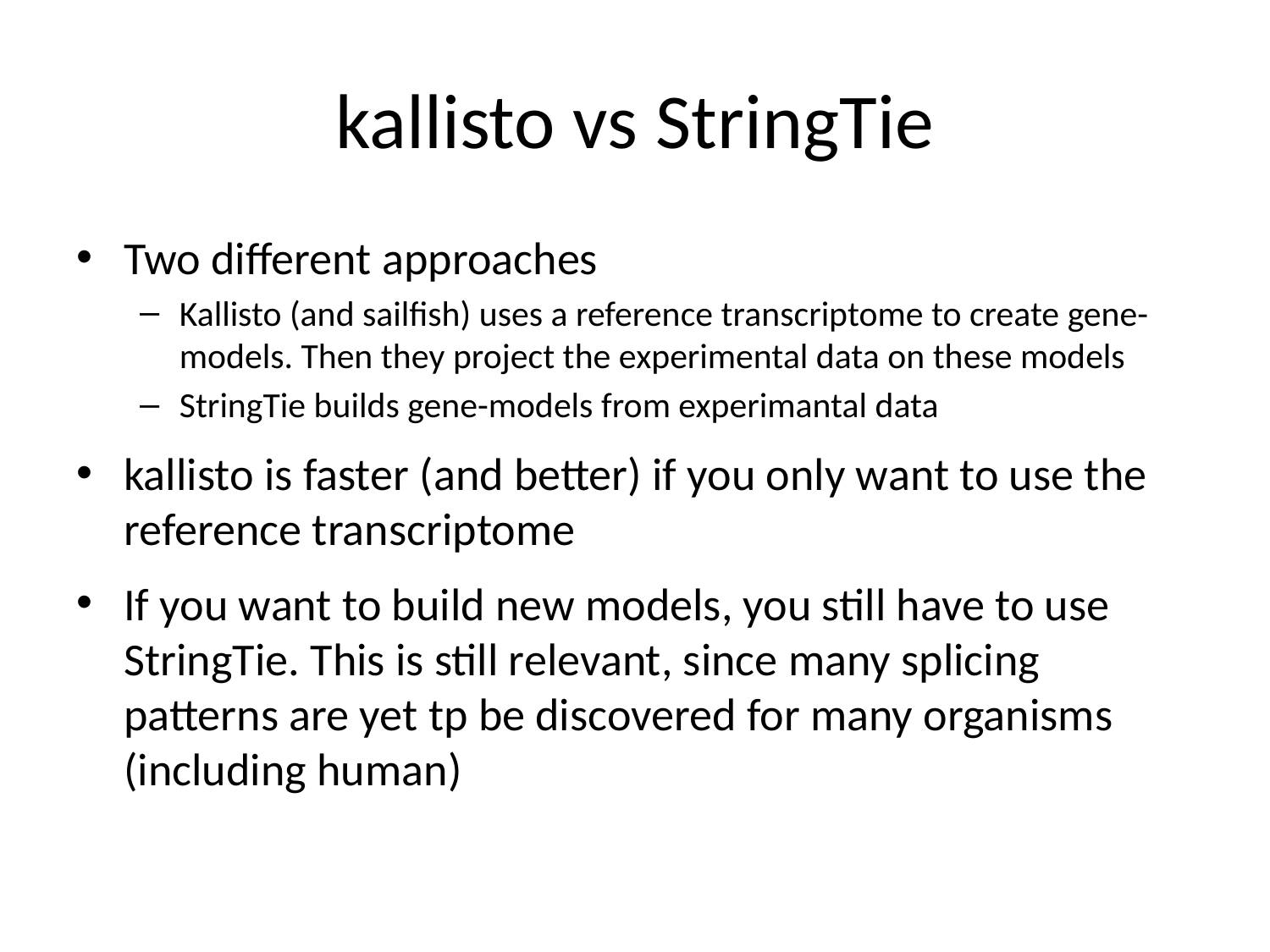

# kallisto vs StringTie
Two different approaches
Kallisto (and sailfish) uses a reference transcriptome to create gene-models. Then they project the experimental data on these models
StringTie builds gene-models from experimantal data
kallisto is faster (and better) if you only want to use the reference transcriptome
If you want to build new models, you still have to use StringTie. This is still relevant, since many splicing patterns are yet tp be discovered for many organisms (including human)